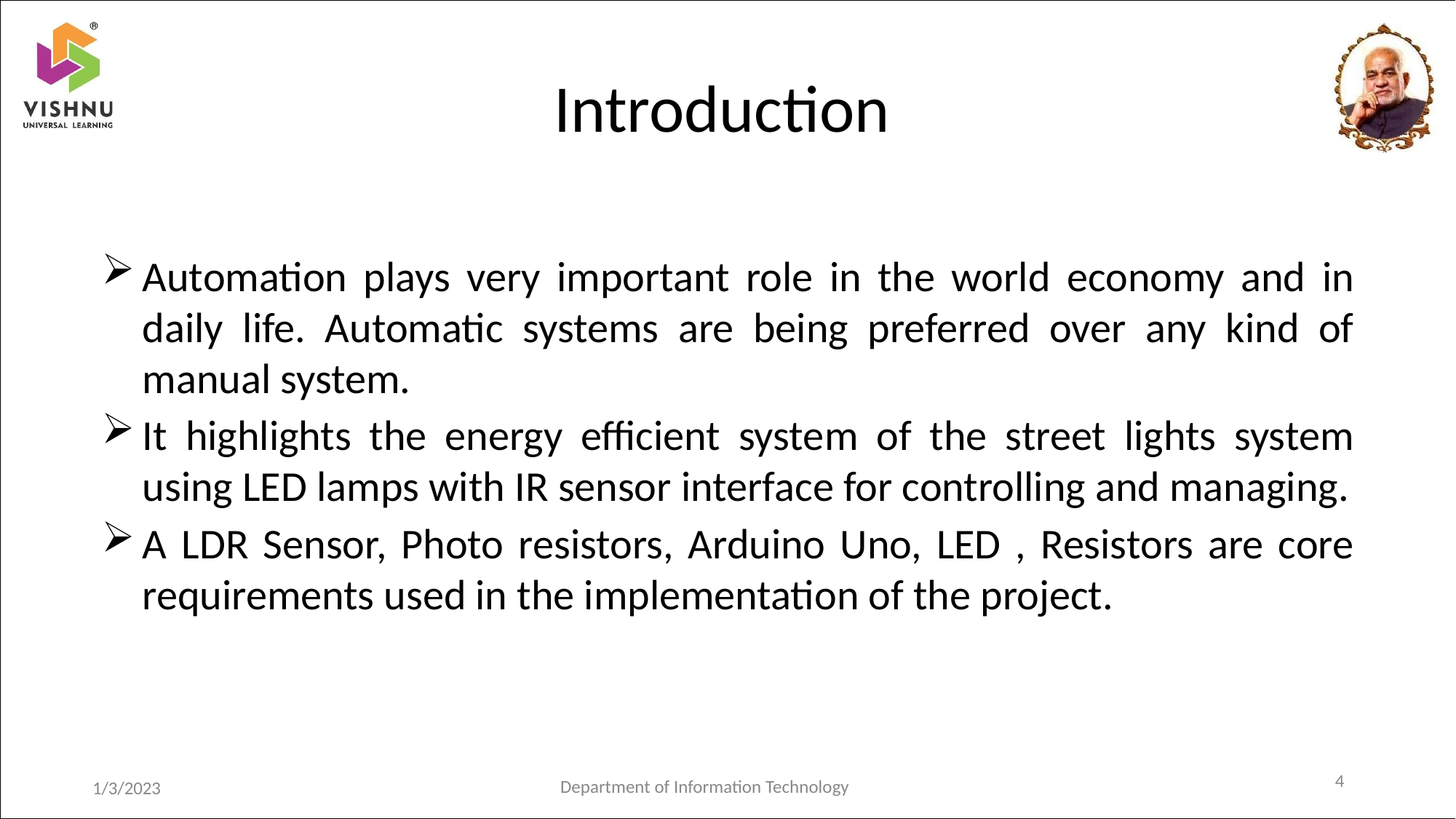

# Introduction
Automation plays very important role in the world economy and in daily life. Automatic systems are being preferred over any kind of manual system.
It highlights the energy efficient system of the street lights system using LED lamps with IR sensor interface for controlling and managing.
A LDR Sensor, Photo resistors, Arduino Uno, LED , Resistors are core requirements used in the implementation of the project.
4
Department of Information Technology
1/3/2023